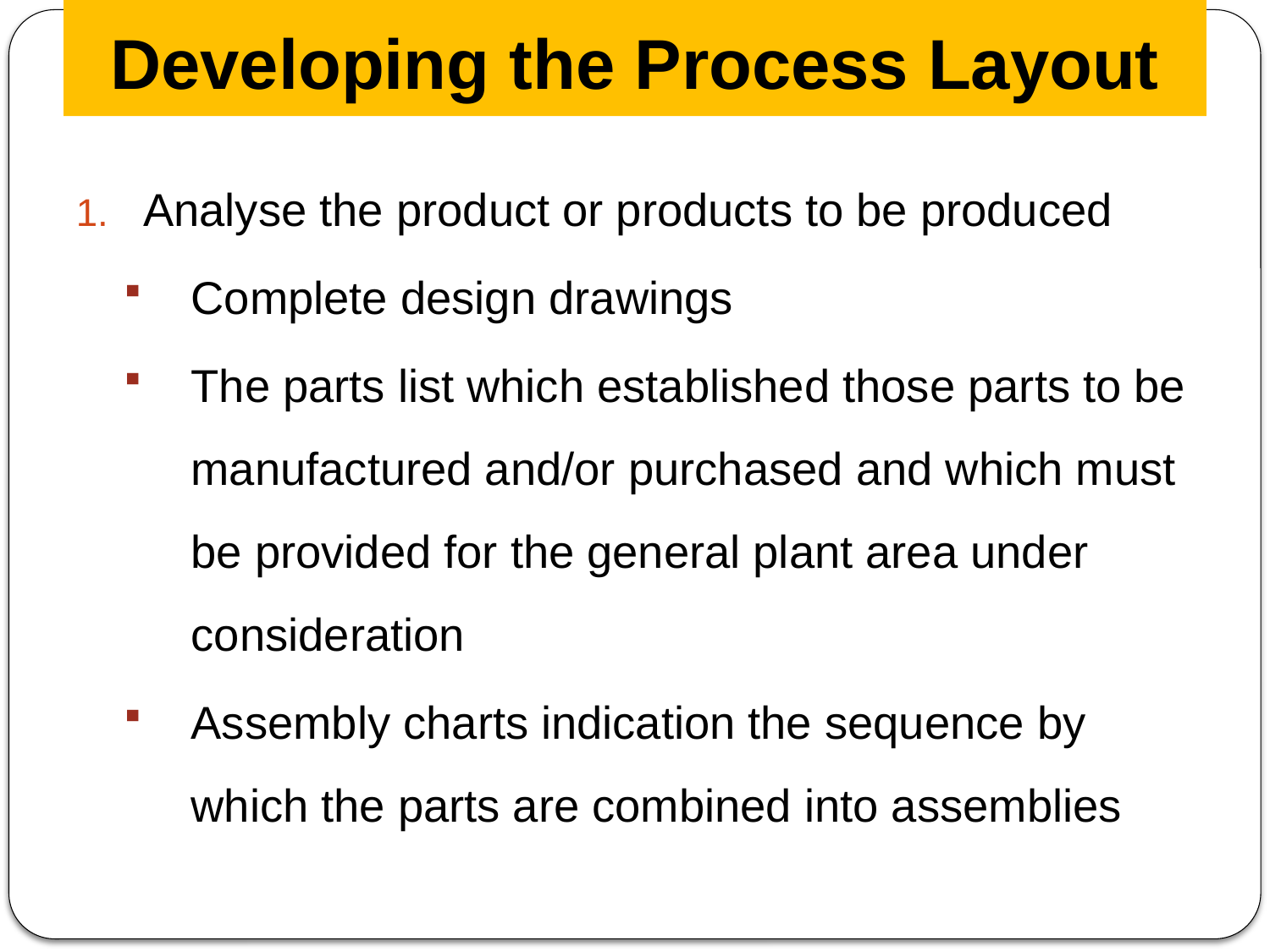

# Developing the Process Layout
Analyse the product or products to be produced
Complete design drawings
The parts list which established those parts to be manufactured and/or purchased and which must be provided for the general plant area under consideration
Assembly charts indication the sequence by which the parts are combined into assemblies